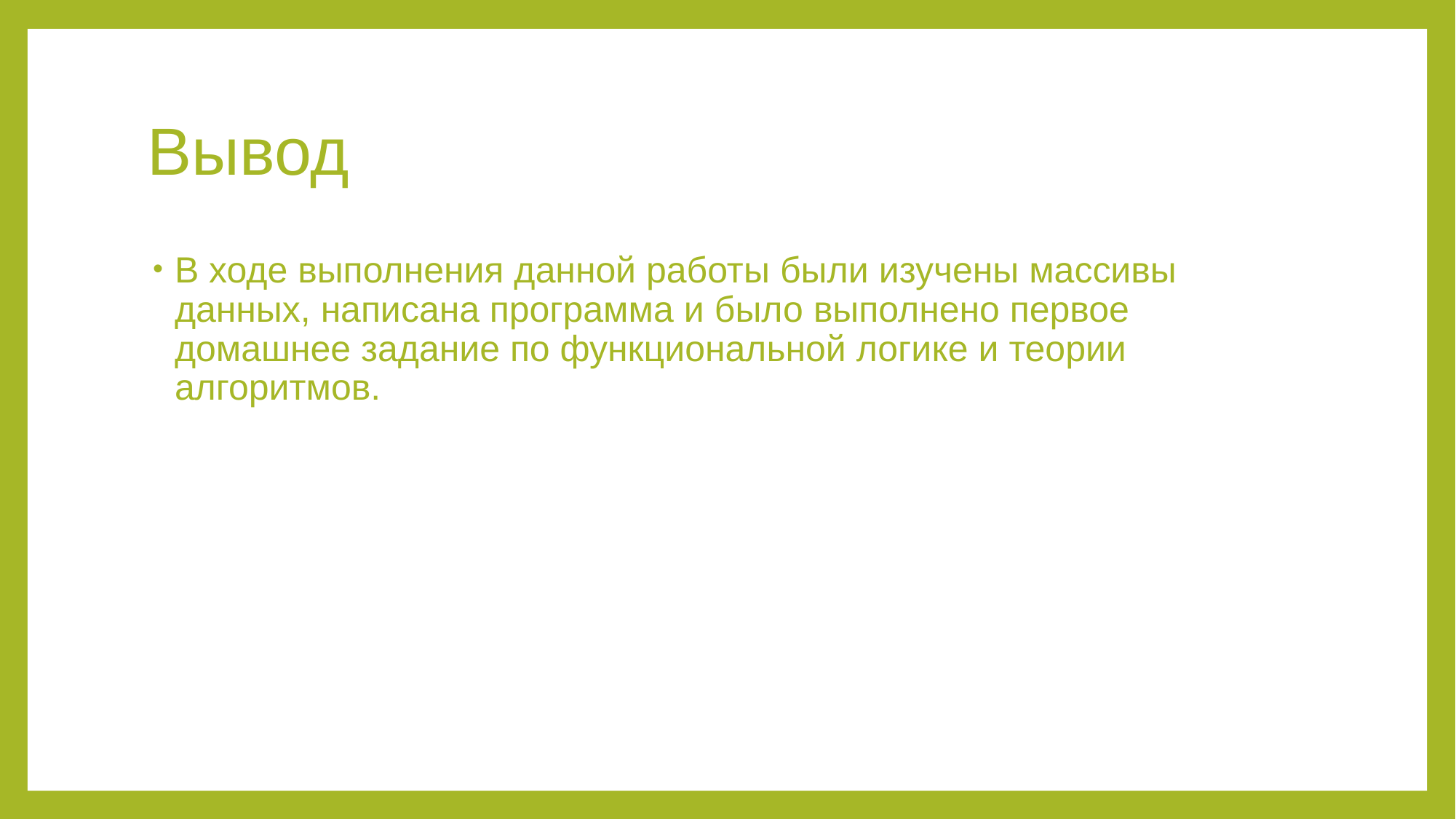

# Вывод
В ходе выполнения данной работы были изучены массивы данных, написана программа и было выполнено первое домашнее задание по функциональной логике и теории алгоритмов.